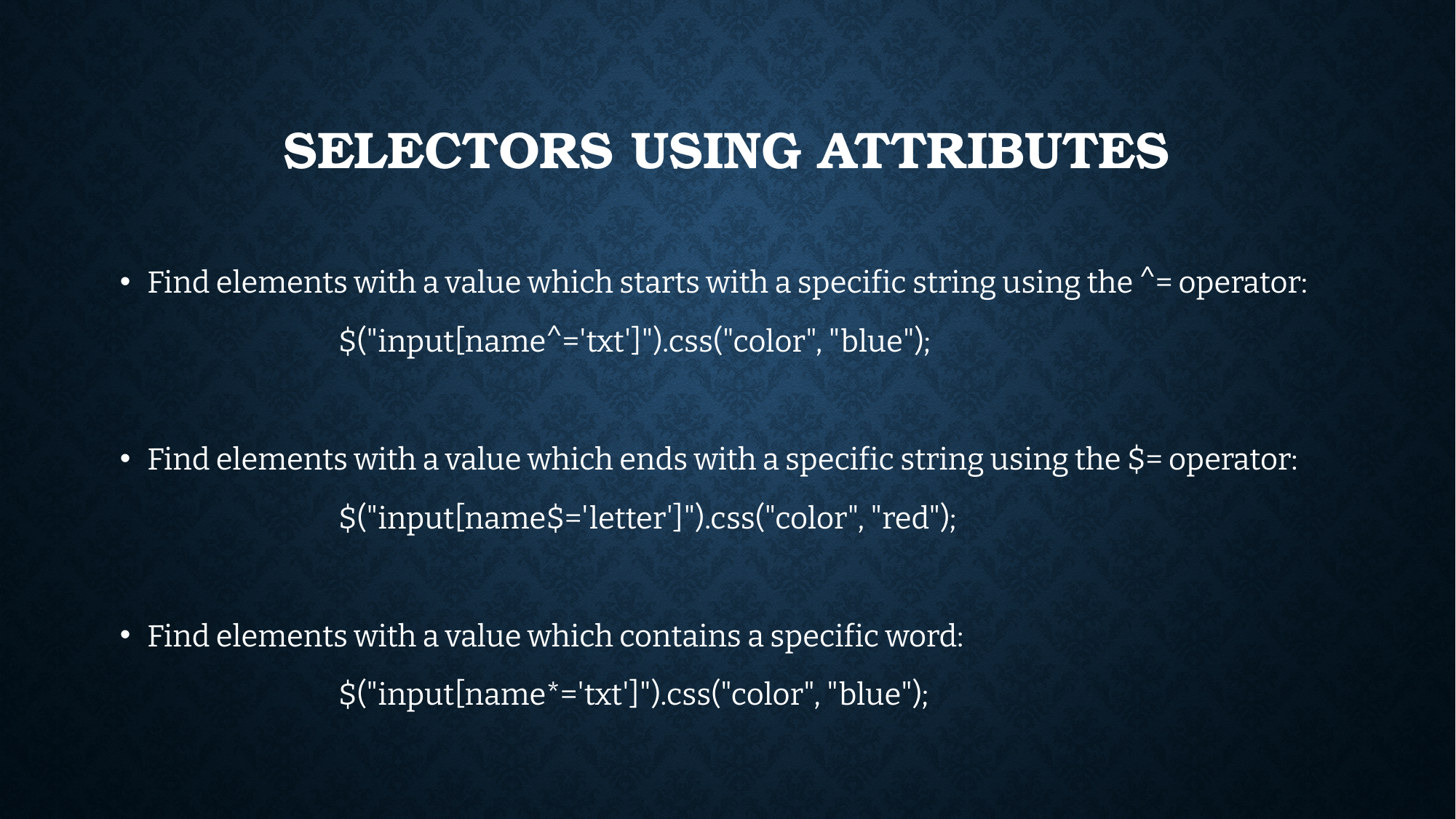

# Selectors using attributes
Find elements with a value which starts with a specific string using the ^= operator:
		$("input[name^='txt']").css("color", "blue");

Find elements with a value which ends with a specific string using the $= operator:
		$("input[name$='letter']").css("color", "red");

Find elements with a value which contains a specific word:
		$("input[name*='txt']").css("color", "blue");